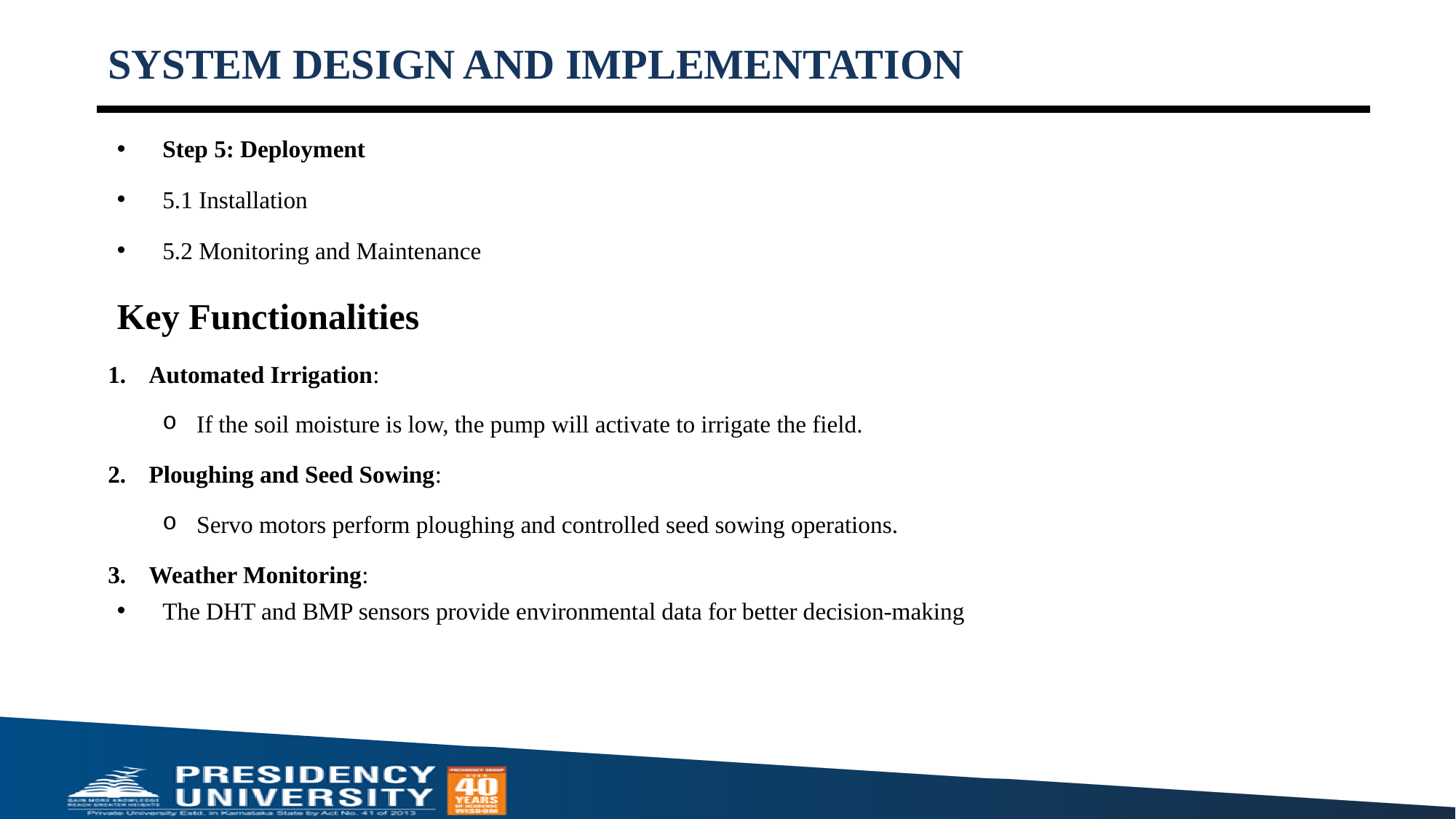

# SYSTEM DESIGN AND IMPLEMENTATION
Step 5: Deployment
5.1 Installation
5.2 Monitoring and Maintenance
Key Functionalities
Automated Irrigation:
If the soil moisture is low, the pump will activate to irrigate the field.
Ploughing and Seed Sowing:
Servo motors perform ploughing and controlled seed sowing operations.
Weather Monitoring:
The DHT and BMP sensors provide environmental data for better decision-making